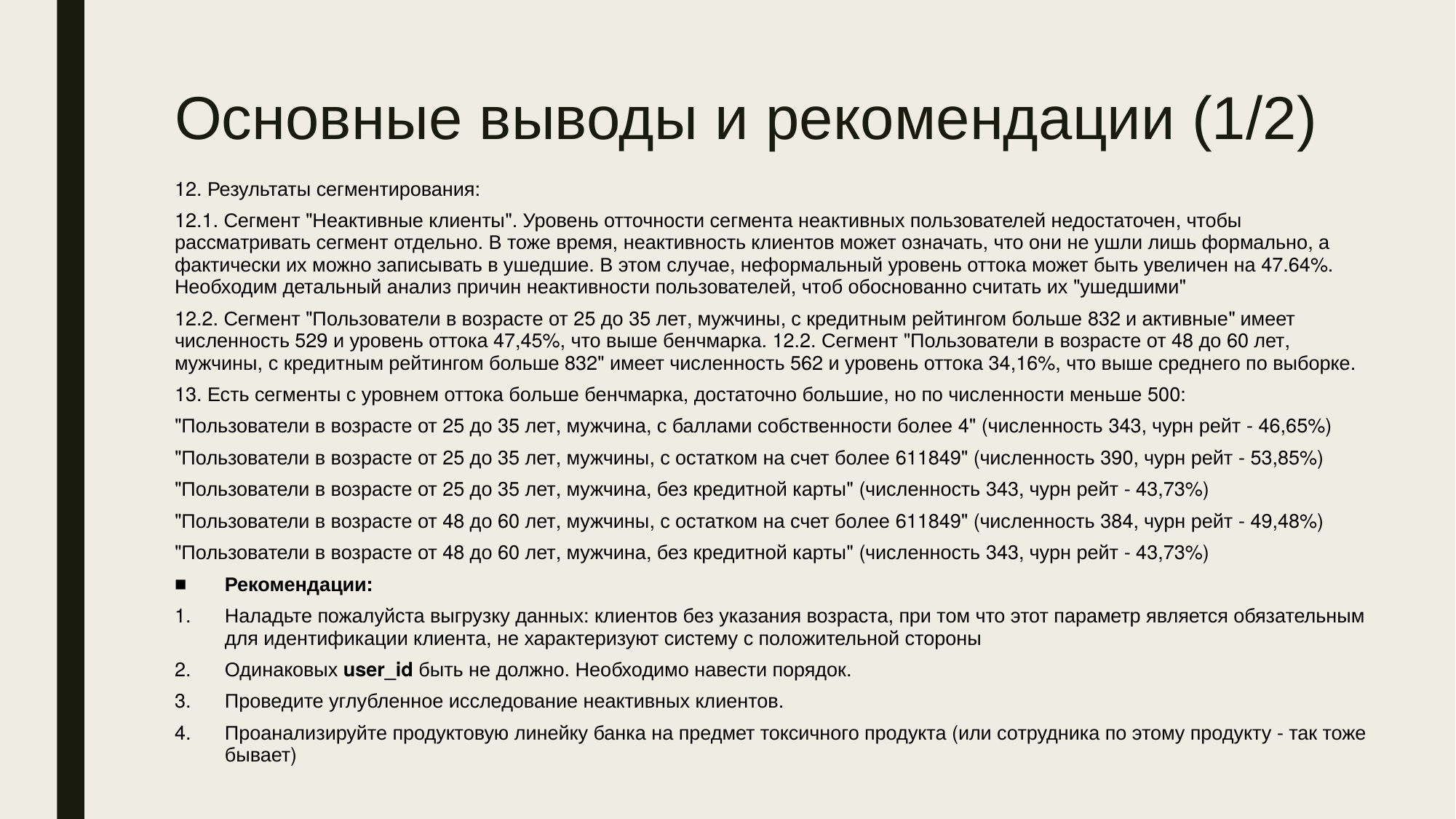

# Основные выводы и рекомендации (1/2)
12. Результаты сегментирования:
12.1. Сегмент "Неактивные клиенты". Уровень отточности сегмента неактивных пользователей недостаточен, чтобы рассматривать сегмент отдельно. В тоже время, неактивность клиентов может означать, что они не ушли лишь формально, а фактически их можно записывать в ушедшие. В этом случае, неформальный уровень оттока может быть увеличен на 47.64%. Необходим детальный анализ причин неактивности пользователей, чтоб обоснованно считать их "ушедшими"
12.2. Сегмент "Пользователи в возрасте от 25 до 35 лет, мужчины, с кредитным рейтингом больше 832 и активные" имеет численность 529 и уровень оттока 47,45%, что выше бенчмарка. 12.2. Сегмент "Пользователи в возрасте от 48 до 60 лет, мужчины, с кредитным рейтингом больше 832" имеет численность 562 и уровень оттока 34,16%, что выше среднего по выборке.
13. Есть сегменты с уровнем оттока больше бенчмарка, достаточно большие, но по численности меньше 500:
"Пользователи в возрасте от 25 до 35 лет, мужчина, с баллами собственности более 4" (численность 343, чурн рейт - 46,65%)
"Пользователи в возрасте от 25 до 35 лет, мужчины, с остатком на счет более 611849" (численность 390, чурн рейт - 53,85%)
"Пользователи в возрасте от 25 до 35 лет, мужчина, без кредитной карты" (численность 343, чурн рейт - 43,73%)
"Пользователи в возрасте от 48 до 60 лет, мужчины, с остатком на счет более 611849" (численность 384, чурн рейт - 49,48%)
"Пользователи в возрасте от 48 до 60 лет, мужчина, без кредитной карты" (численность 343, чурн рейт - 43,73%)
Рекомендации:
Наладьте пожалуйста выгрузку данных: клиентов без указания возраста, при том что этот параметр является обязательным для идентификации клиента, не характеризуют систему с положительной стороны
Одинаковых user_id быть не должно. Необходимо навести порядок.
Проведите углубленное исследование неактивных клиентов.
Проанализируйте продуктовую линейку банка на предмет токсичного продукта (или сотрудника по этому продукту - так тоже бывает)